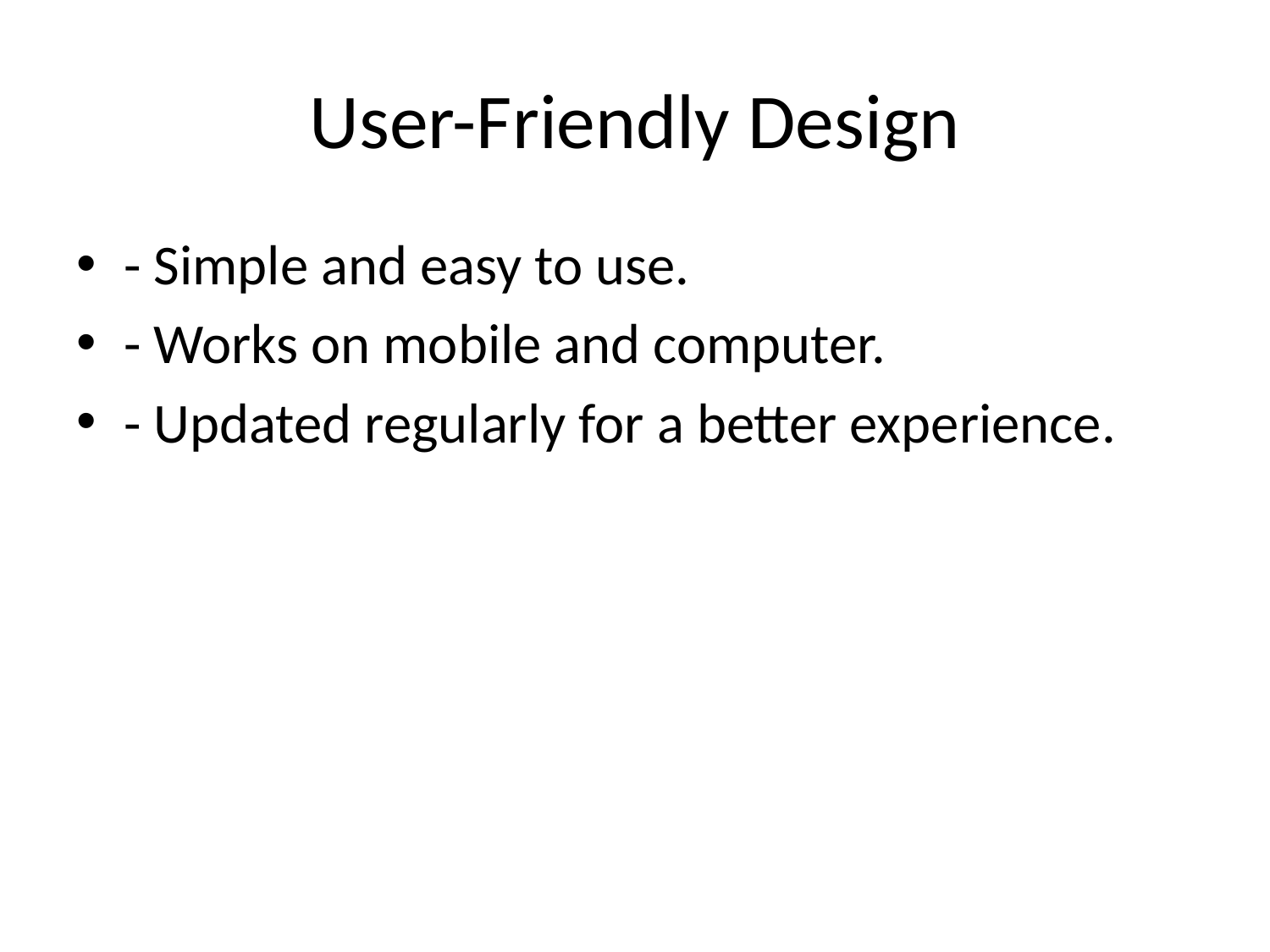

# User-Friendly Design
- Simple and easy to use.
- Works on mobile and computer.
- Updated regularly for a better experience.